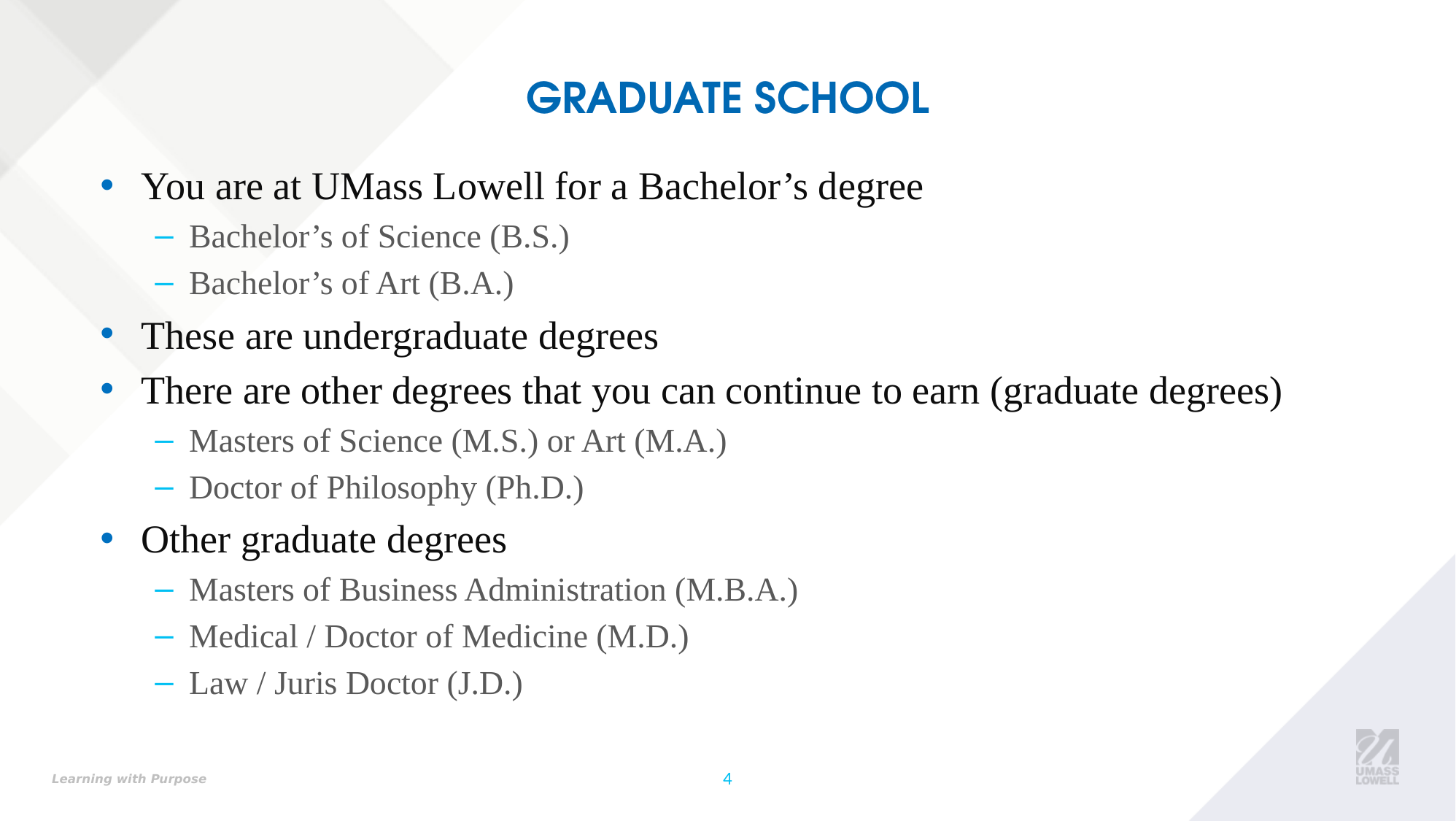

# Graduate School
You are at UMass Lowell for a Bachelor’s degree
Bachelor’s of Science (B.S.)
Bachelor’s of Art (B.A.)
These are undergraduate degrees
There are other degrees that you can continue to earn (graduate degrees)
Masters of Science (M.S.) or Art (M.A.)
Doctor of Philosophy (Ph.D.)
Other graduate degrees
Masters of Business Administration (M.B.A.)
Medical / Doctor of Medicine (M.D.)
Law / Juris Doctor (J.D.)
4